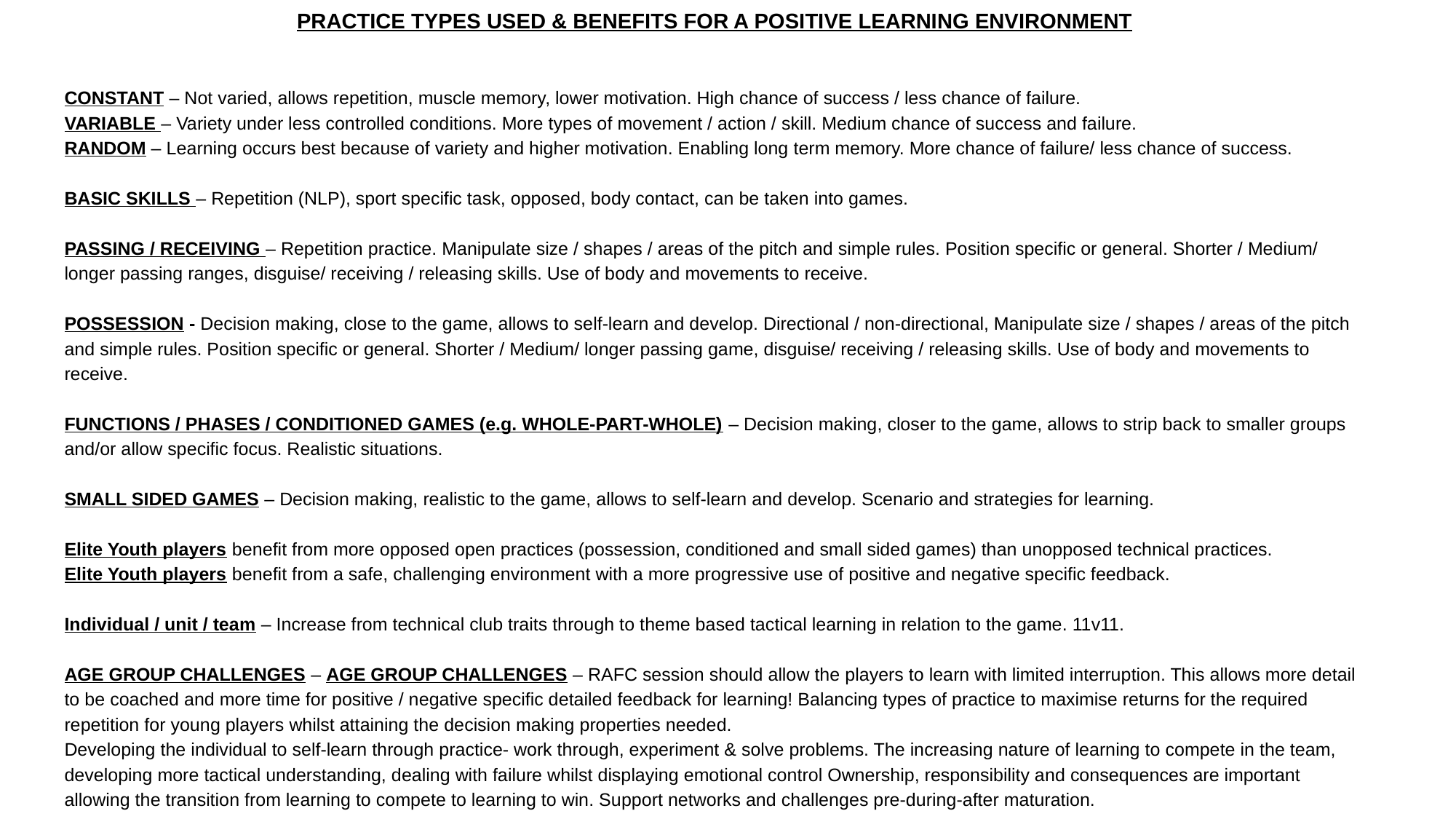

PRACTICE TYPES USED & BENEFITS FOR A POSITIVE LEARNING ENVIRONMENT

CONSTANT – Not varied, allows repetition, muscle memory, lower motivation. High chance of success / less chance of failure.
VARIABLE – Variety under less controlled conditions. More types of movement / action / skill. Medium chance of success and failure.
RANDOM – Learning occurs best because of variety and higher motivation. Enabling long term memory. More chance of failure/ less chance of success.

BASIC SKILLS – Repetition (NLP), sport specific task, opposed, body contact, can be taken into games.

PASSING / RECEIVING – Repetition practice. Manipulate size / shapes / areas of the pitch and simple rules. Position specific or general. Shorter / Medium/ longer passing ranges, disguise/ receiving / releasing skills. Use of body and movements to receive.

POSSESSION - Decision making, close to the game, allows to self-learn and develop. Directional / non-directional, Manipulate size / shapes / areas of the pitch and simple rules. Position specific or general. Shorter / Medium/ longer passing game, disguise/ receiving / releasing skills. Use of body and movements to receive.

FUNCTIONS / PHASES / CONDITIONED GAMES (e.g. WHOLE-PART-WHOLE) – Decision making, closer to the game, allows to strip back to smaller groups and/or allow specific focus. Realistic situations.

SMALL SIDED GAMES – Decision making, realistic to the game, allows to self-learn and develop. Scenario and strategies for learning.

Elite Youth players benefit from more opposed open practices (possession, conditioned and small sided games) than unopposed technical practices.
Elite Youth players benefit from a safe, challenging environment with a more progressive use of positive and negative specific feedback.

Individual / unit / team – Increase from technical club traits through to theme based tactical learning in relation to the game. 11v11.

AGE GROUP CHALLENGES – AGE GROUP CHALLENGES – RAFC session should allow the players to learn with limited interruption. This allows more detail to be coached and more time for positive / negative specific detailed feedback for learning! Balancing types of practice to maximise returns for the required repetition for young players whilst attaining the decision making properties needed.
Developing the individual to self-learn through practice- work through, experiment & solve problems. The increasing nature of learning to compete in the team, developing more tactical understanding, dealing with failure whilst displaying emotional control Ownership, responsibility and consequences are important allowing the transition from learning to compete to learning to win. Support networks and challenges pre-during-after maturation.